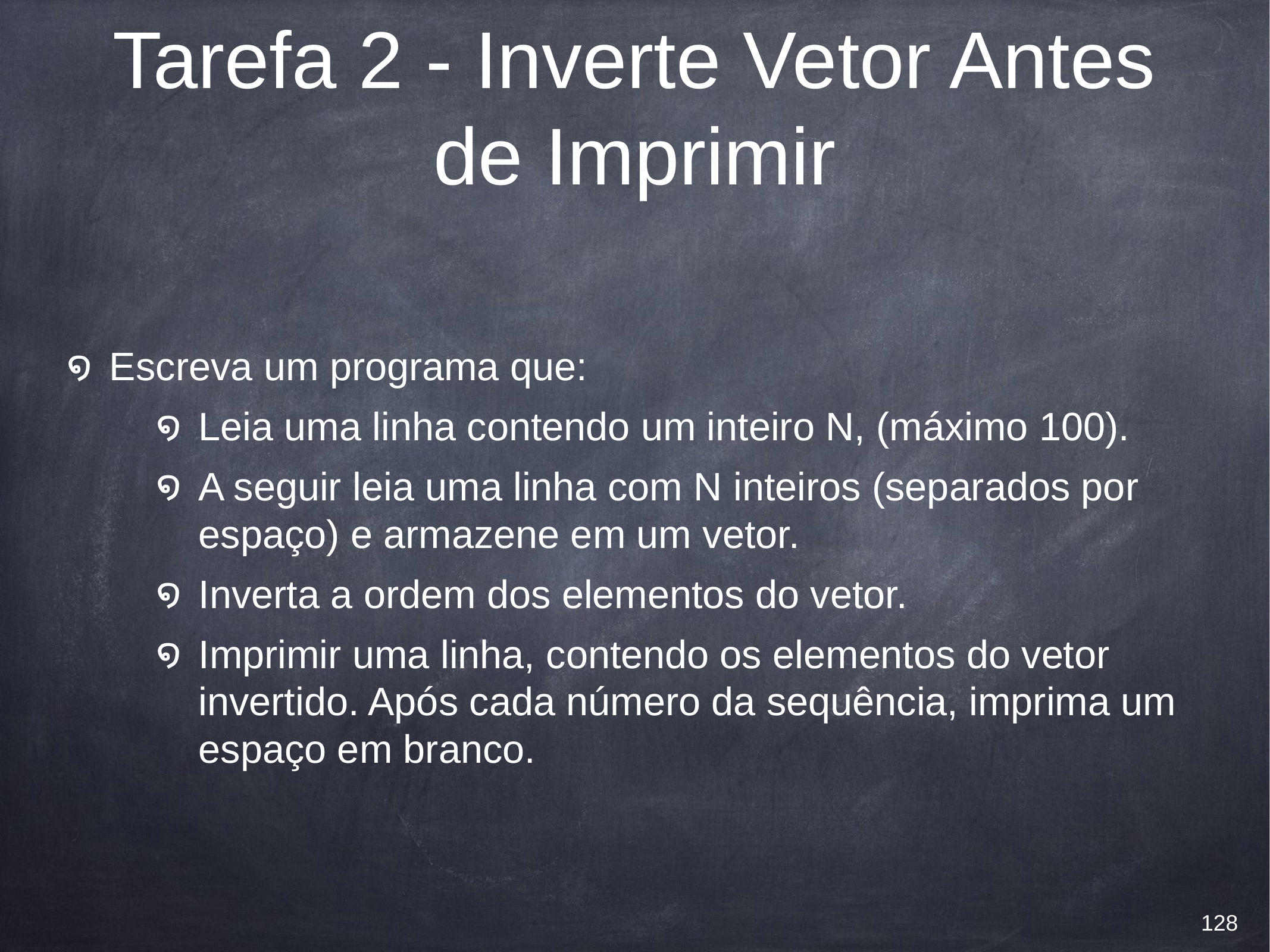

# Tarefa 2 - Inverte Vetor Antes de Imprimir
Escreva um programa que:
Leia uma linha contendo um inteiro N, (máximo 100).
A seguir leia uma linha com N inteiros (separados por espaço) e armazene em um vetor.
Inverta a ordem dos elementos do vetor.
Imprimir uma linha, contendo os elementos do vetor invertido. Após cada número da sequência, imprima um espaço em branco.
128